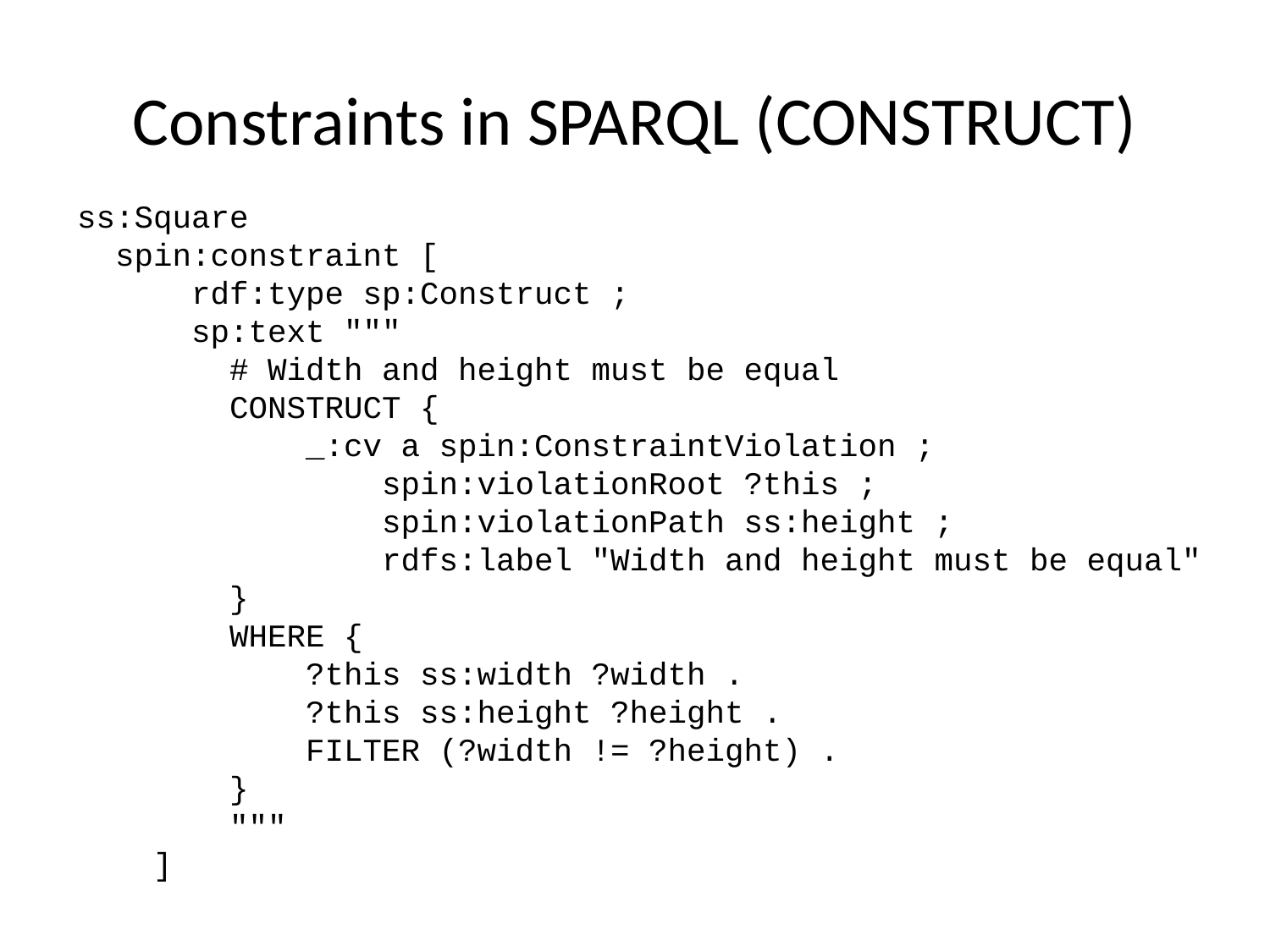

# Constraints in SPARQL (CONSTRUCT)
ss:Square
  spin:constraint [
      rdf:type sp:Construct ;
      sp:text """
        # Width and height must be equal
        CONSTRUCT {
            _:cv a spin:ConstraintViolation ;
                spin:violationRoot ?this ;
                spin:violationPath ss:height ;
                rdfs:label "Width and height must be equal"
        }
        WHERE {
            ?this ss:width ?width .
            ?this ss:height ?height .
            FILTER (?width != ?height) .
        }
        """
    ]